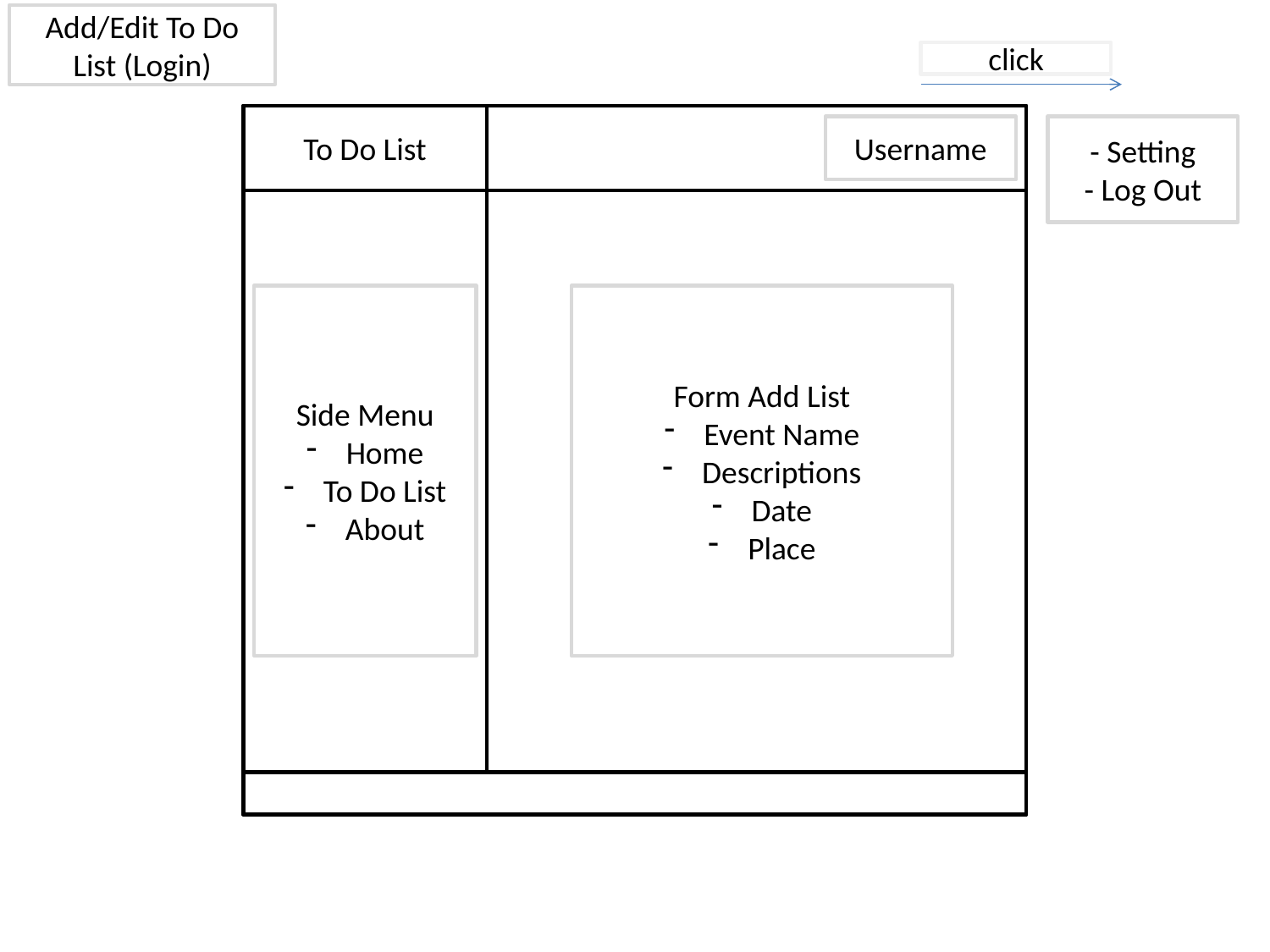

Add/Edit To Do List (Login)
click

To Do List
Username
- Setting
- Log Out

Side Menu
Home
To Do List
About
Form Add List
Event Name
Descriptions
Date
Place